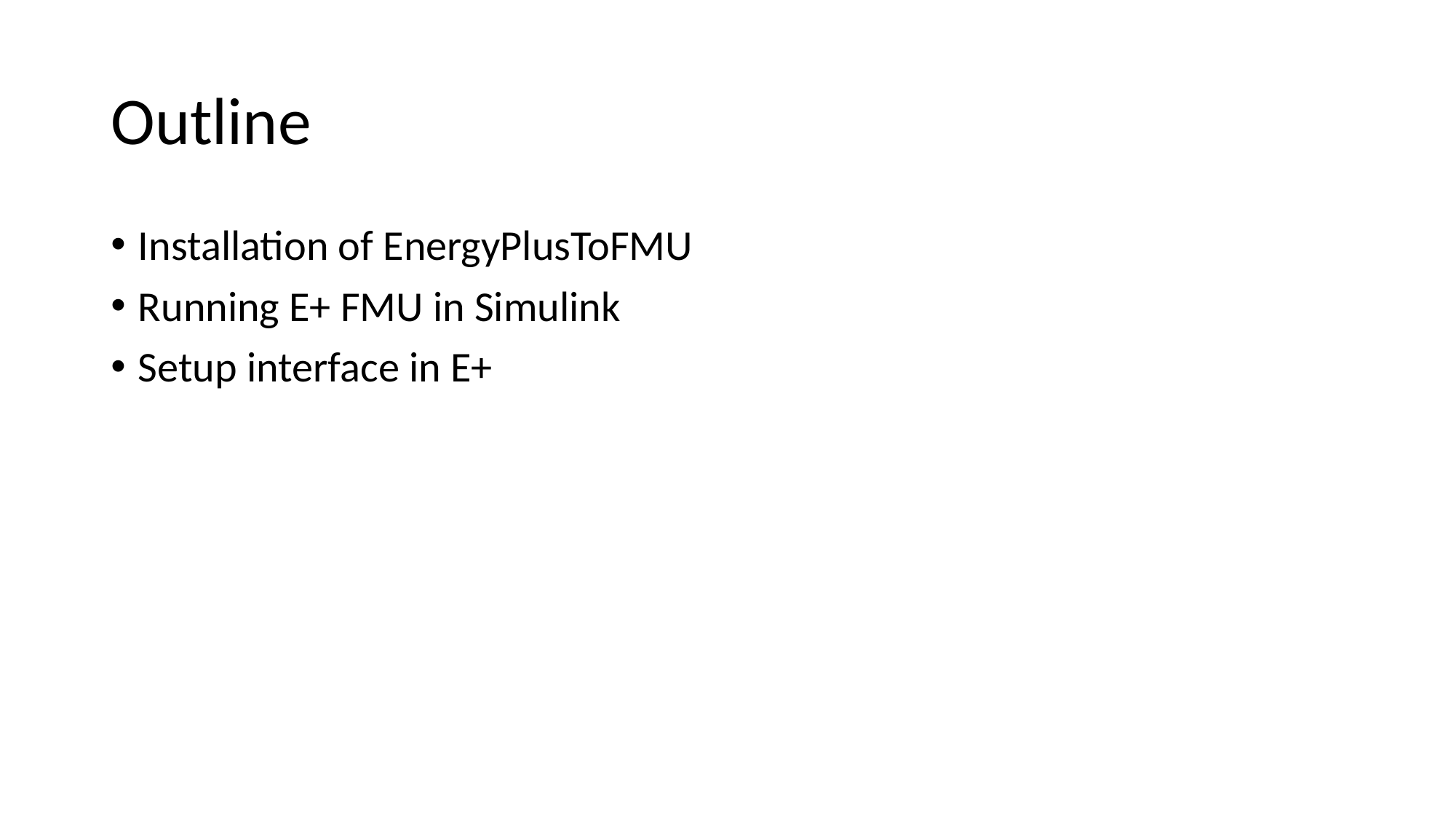

# Outline
Installation of EnergyPlusToFMU
Running E+ FMU in Simulink
Setup interface in E+